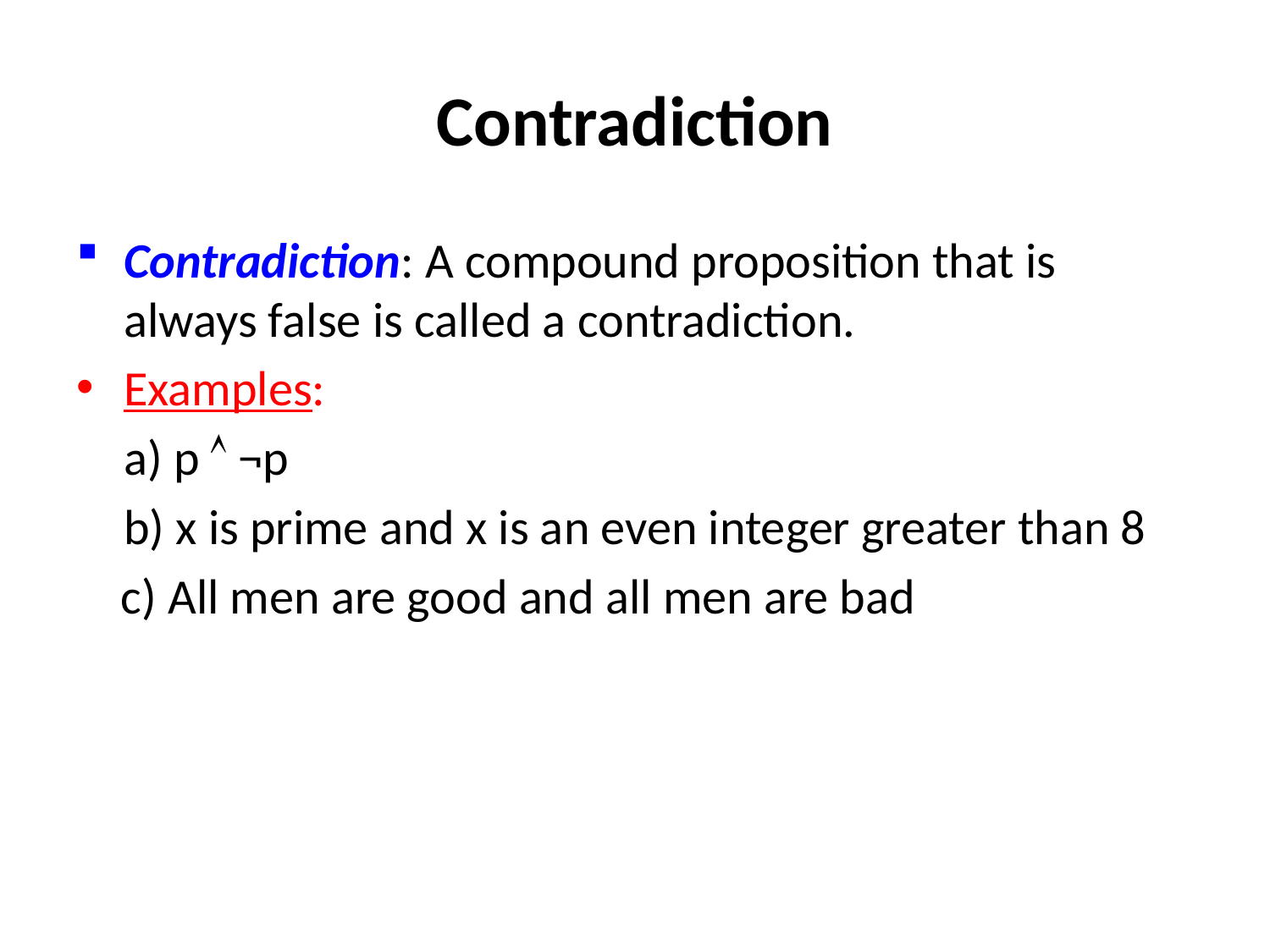

# Contradiction
Contradiction: A compound proposition that is always false is called a contradiction.
Examples:
	a) p ∧ ¬p
	b) x is prime and x is an even integer greater than 8
    c) All men are good and all men are bad